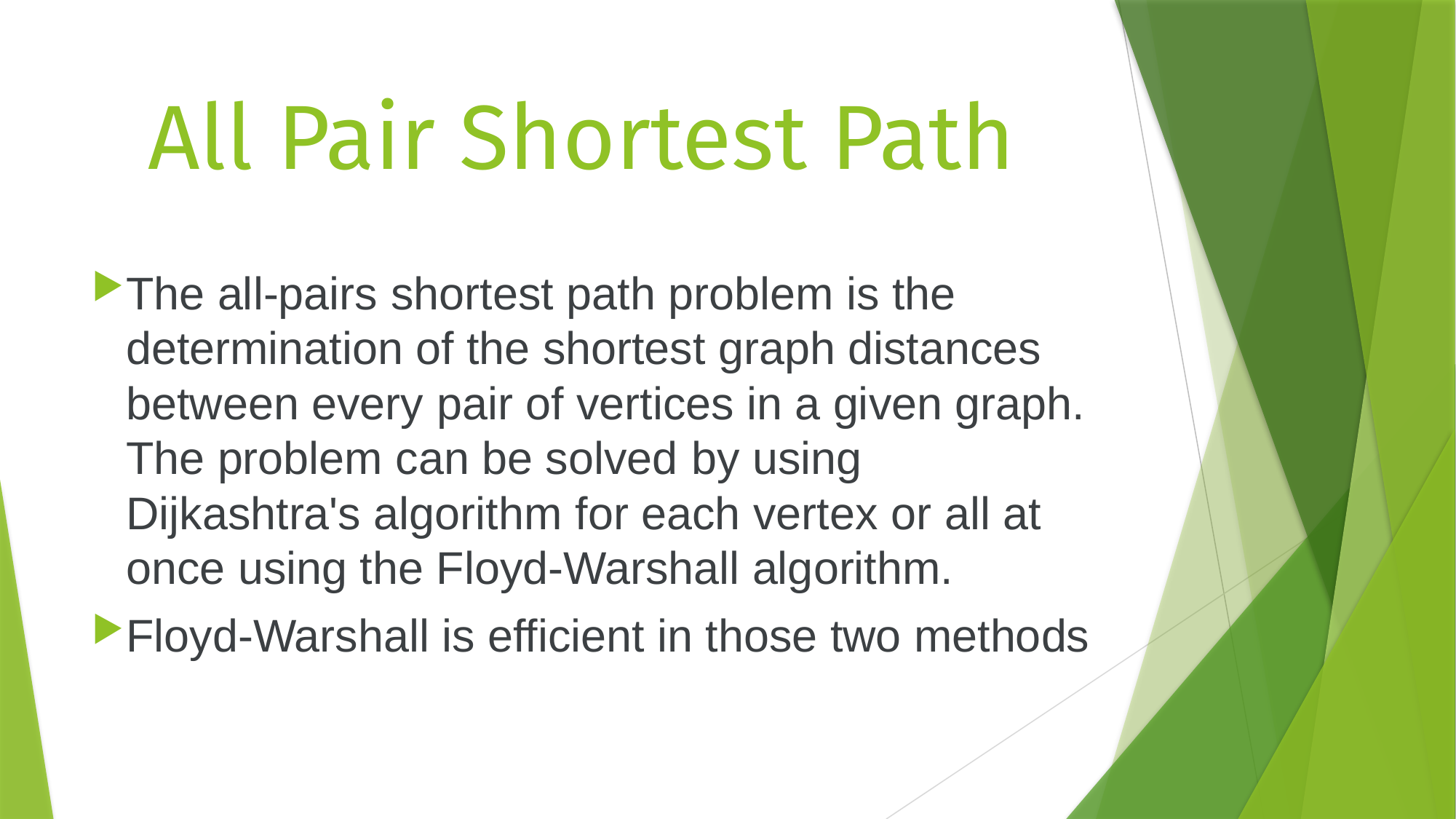

# All Pair Shortest Path
The all-pairs shortest path problem is the determination of the shortest graph distances between every pair of vertices in a given graph. The problem can be solved by using Dijkashtra's algorithm for each vertex or all at once using the Floyd-Warshall algorithm.
Floyd-Warshall is efficient in those two methods